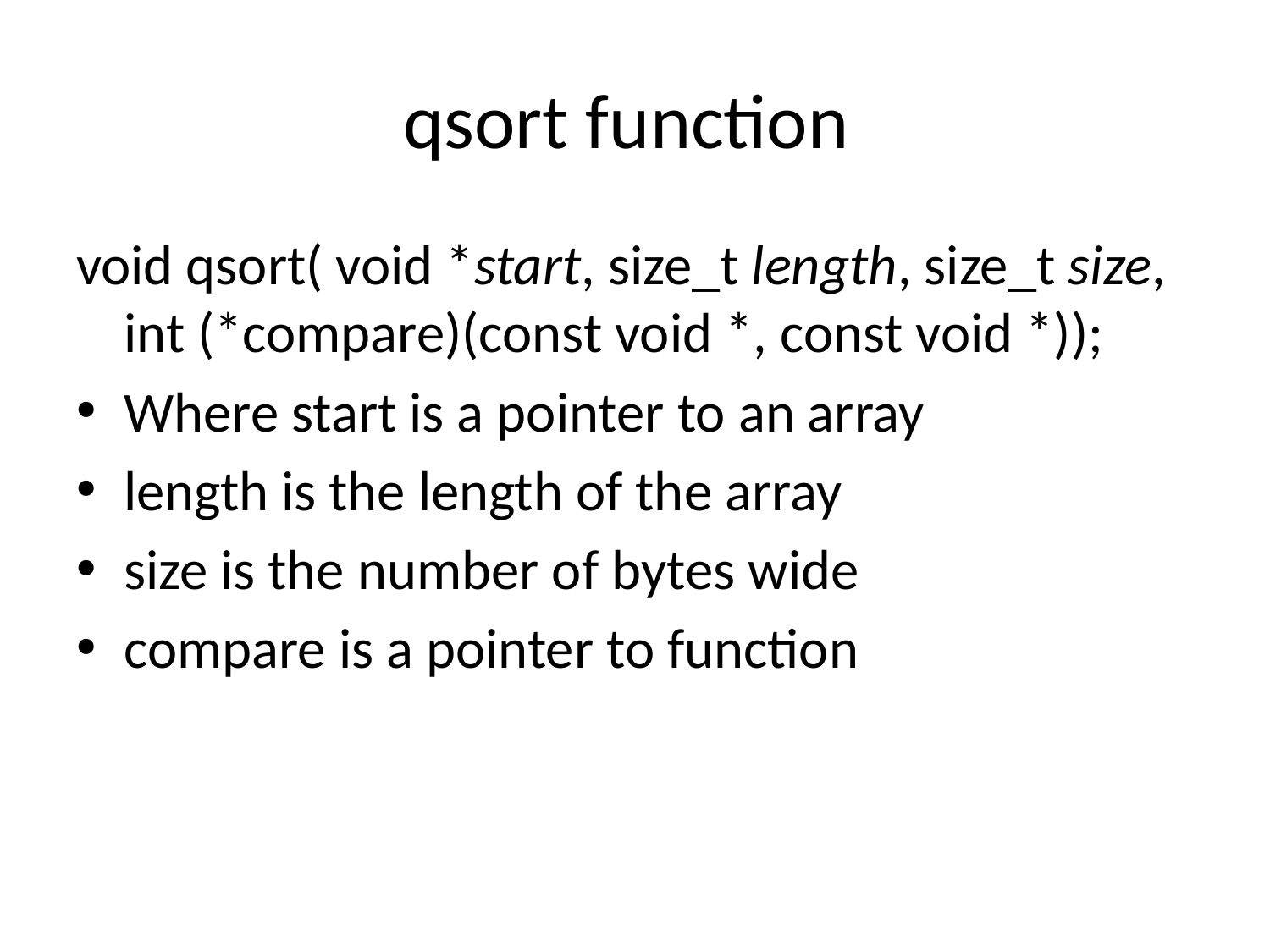

# qsort function
void qsort( void *start, size_t length, size_t size, int (*compare)(const void *, const void *));
Where start is a pointer to an array
length is the length of the array
size is the number of bytes wide
compare is a pointer to function